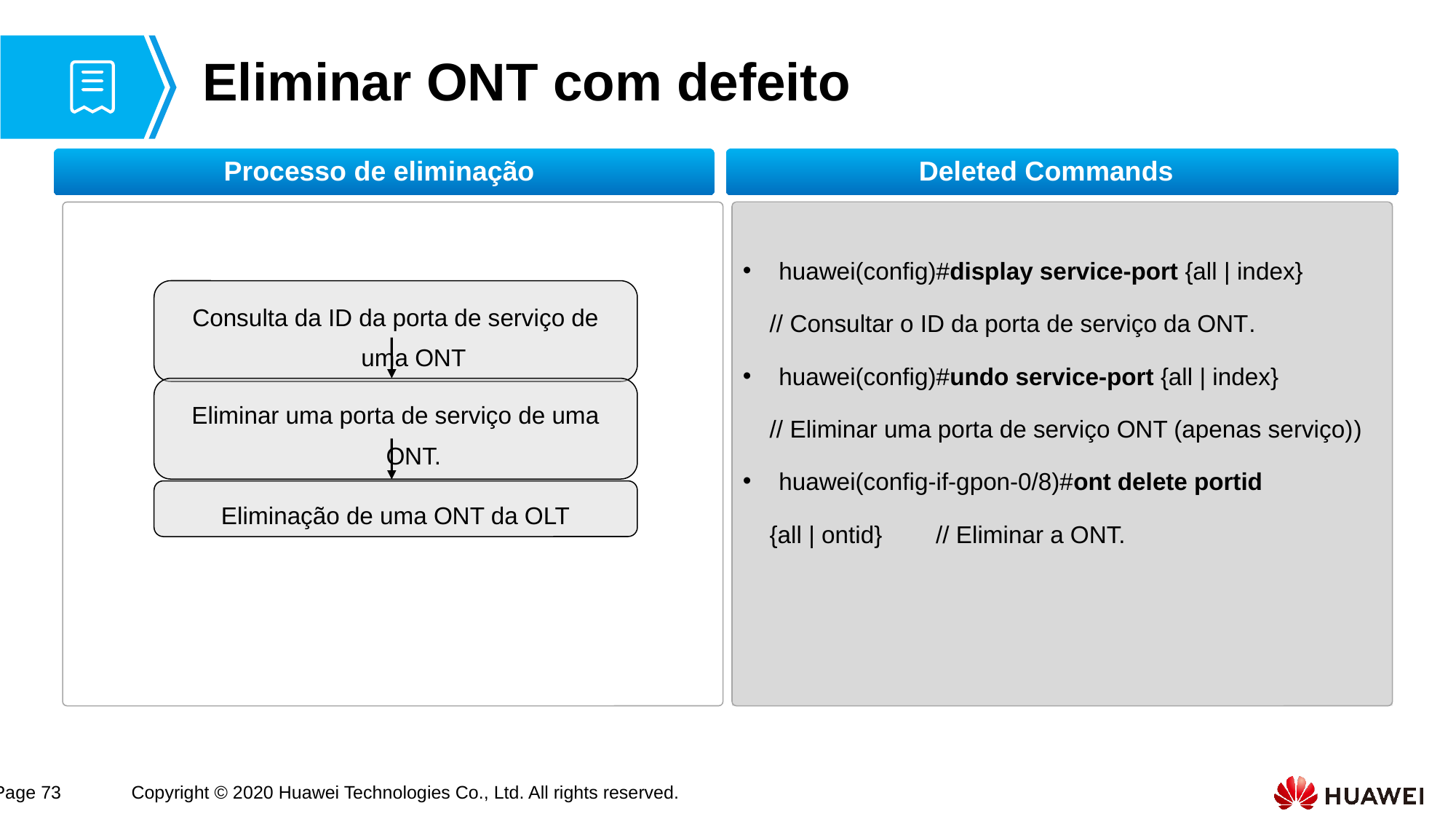

# Eliminar ONT com defeito

Processo de eliminação

Deleted Commands

huawei(config)#display service-port {all | index}
    // Consultar o ID da porta de serviço da ONT.
huawei(config)#undo service-port {all | index}
    // Eliminar uma porta de serviço ONT (apenas serviço))
huawei(config-if-gpon-0/8)#ont delete portid
    {all | ontid}        // Eliminar a ONT.

Consulta da ID da porta de serviço de uma ONT

Eliminar uma porta de serviço de uma ONT.

Eliminação de uma ONT da OLT